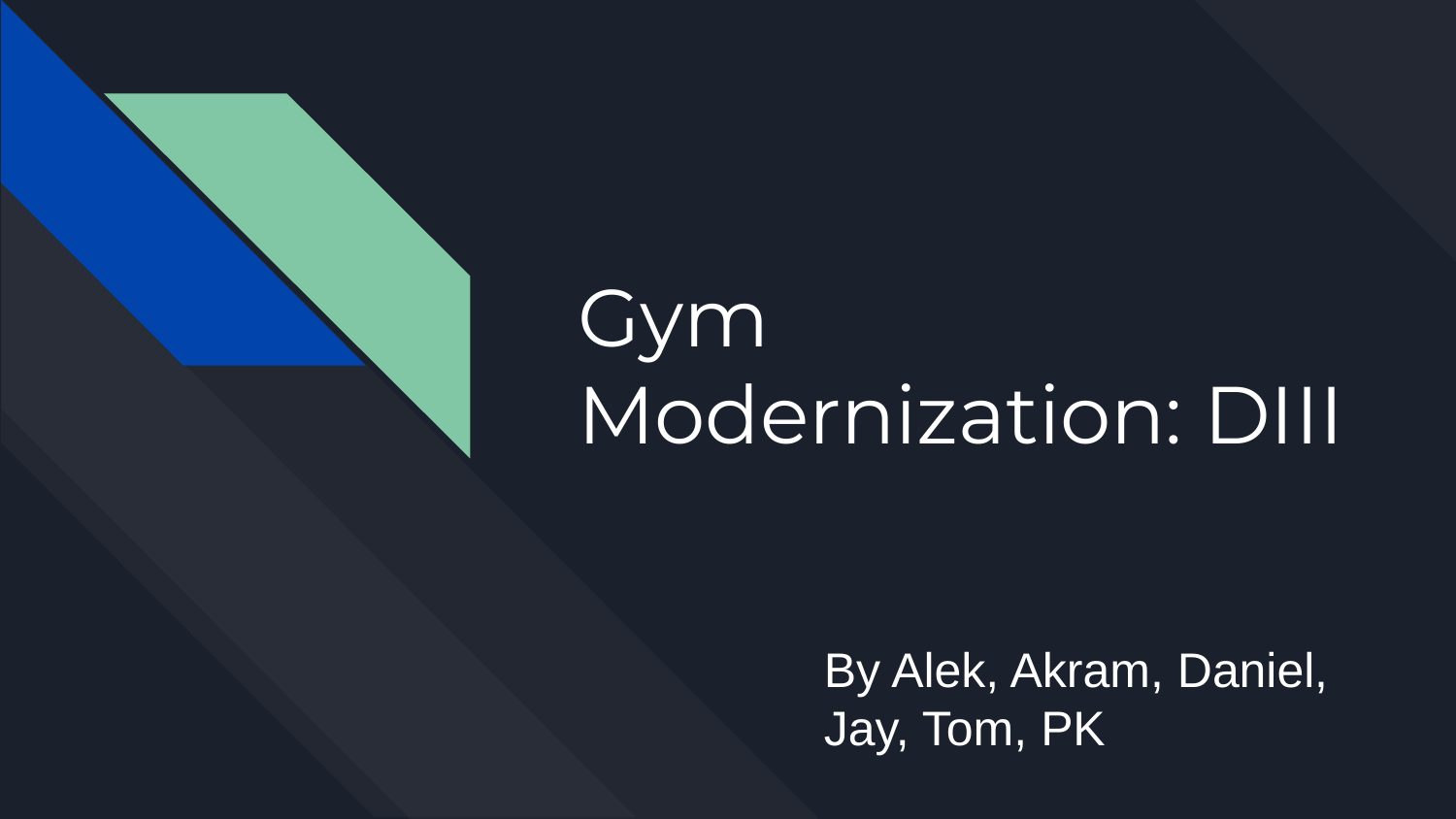

# Gym Modernization: DIII
By Alek, Akram, Daniel, Jay, Tom, PK